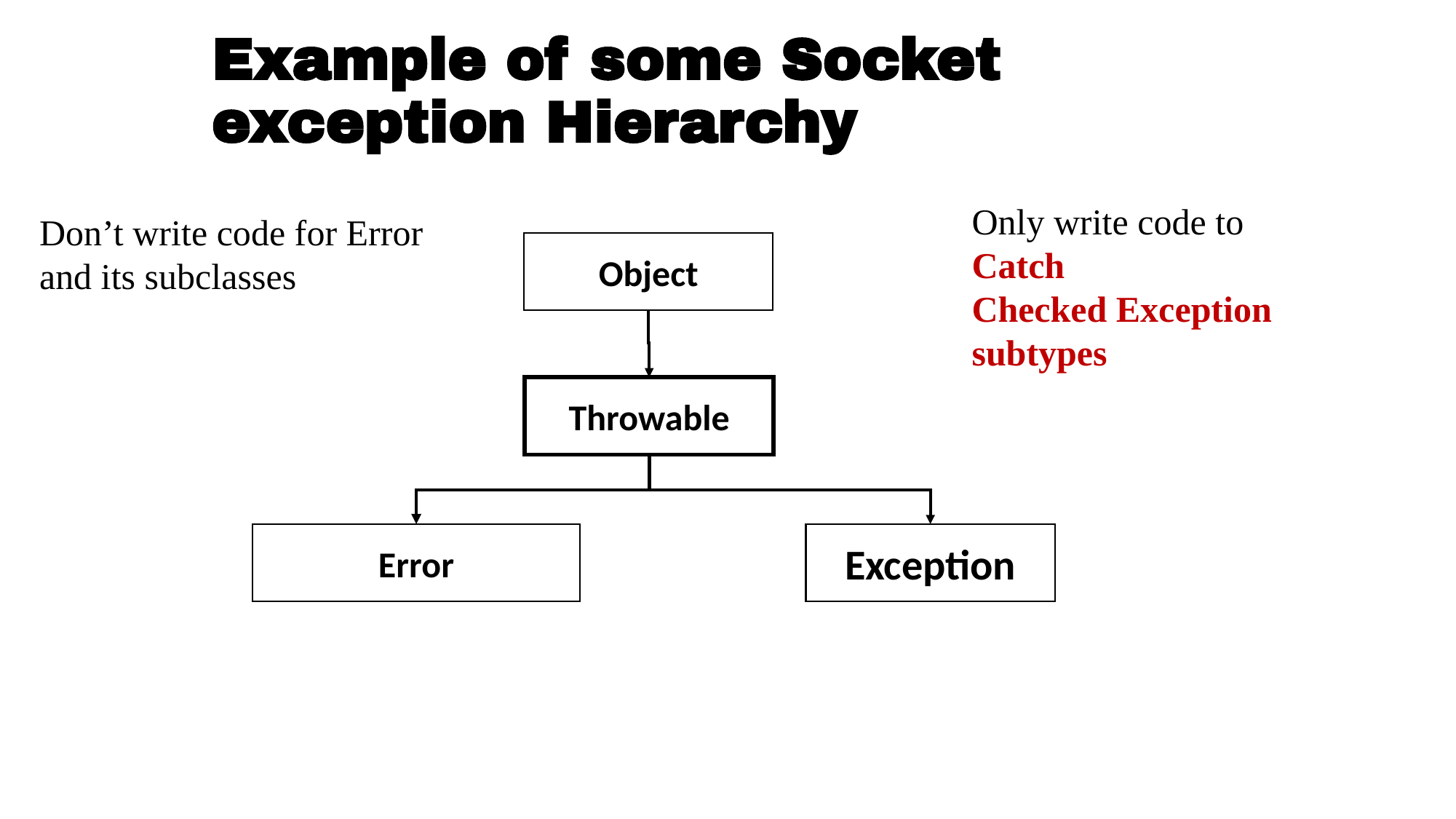

# Example of some Socket exception Hierarchy
Only write code to
Catch
Checked Exception subtypes
Don’t write code for Error and its subclasses
Object
Throwable
Exception
Error
1